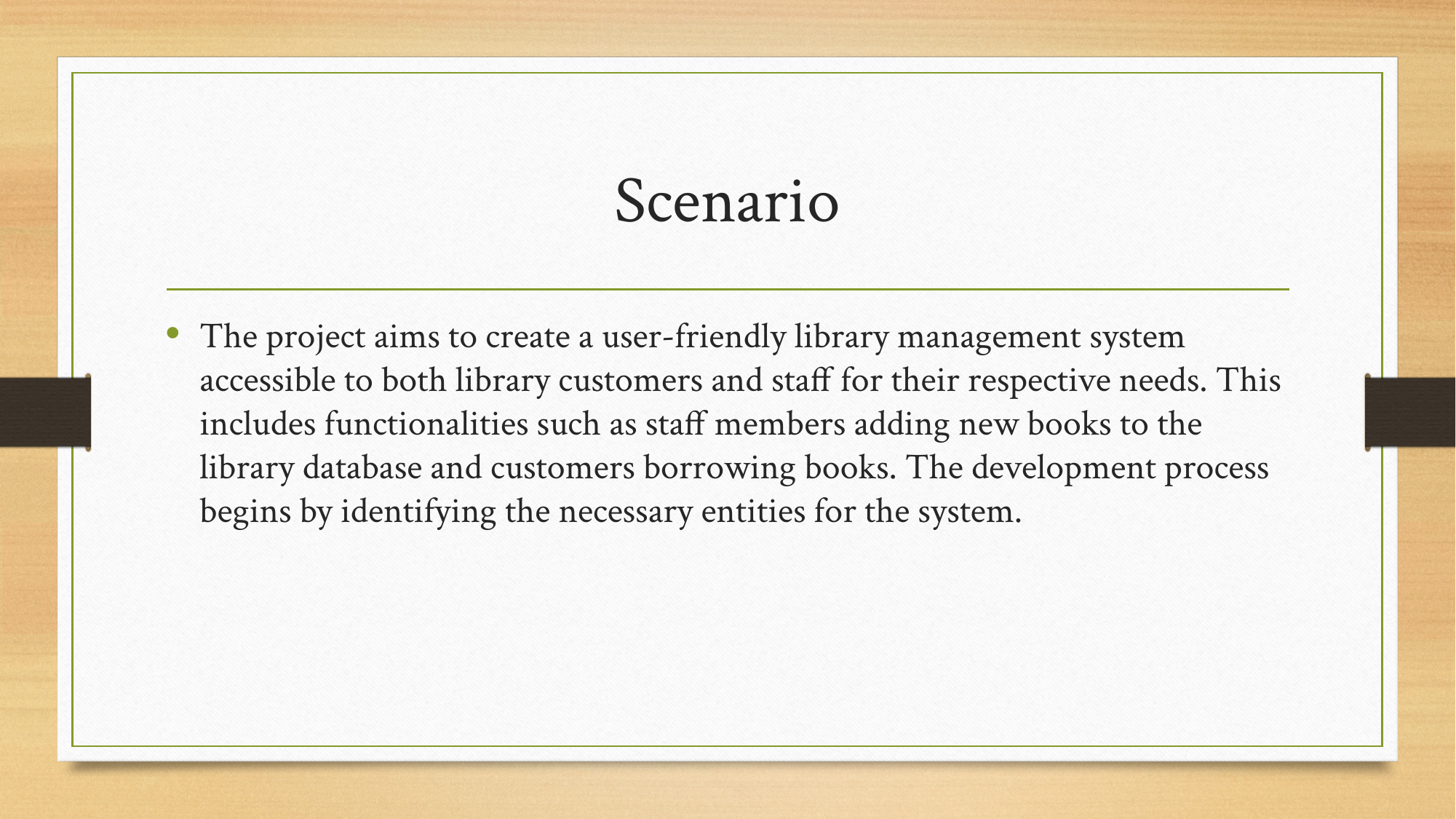

# Scenario
The project aims to create a user-friendly library management system accessible to both library customers and staff for their respective needs. This includes functionalities such as staff members adding new books to the library database and customers borrowing books. The development process begins by identifying the necessary entities for the system.